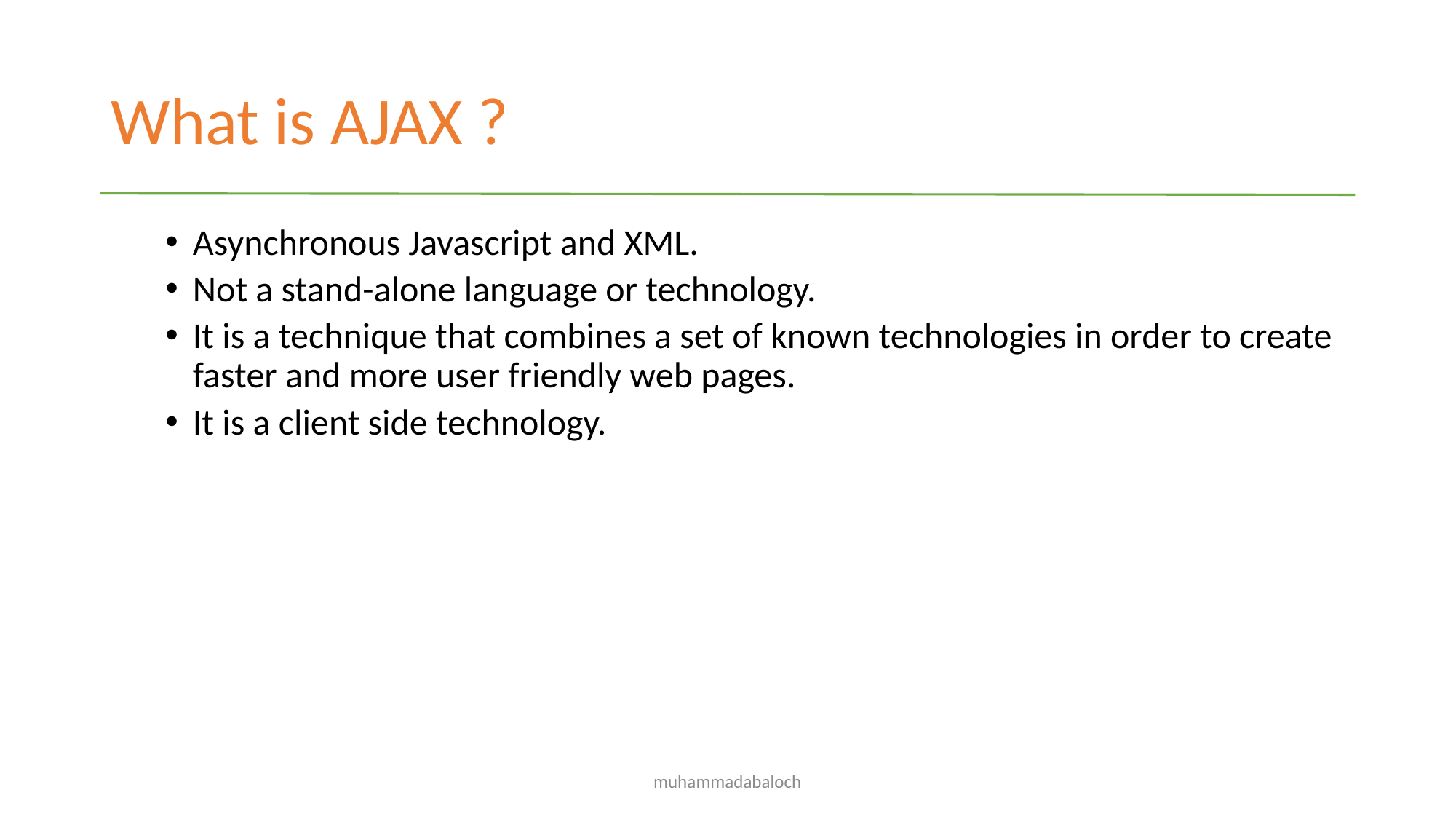

# What is AJAX ?
Asynchronous Javascript and XML.
Not a stand-alone language or technology.
It is a technique that combines a set of known technologies in order to create faster and more user friendly web pages.
It is a client side technology.

muhammadabaloch